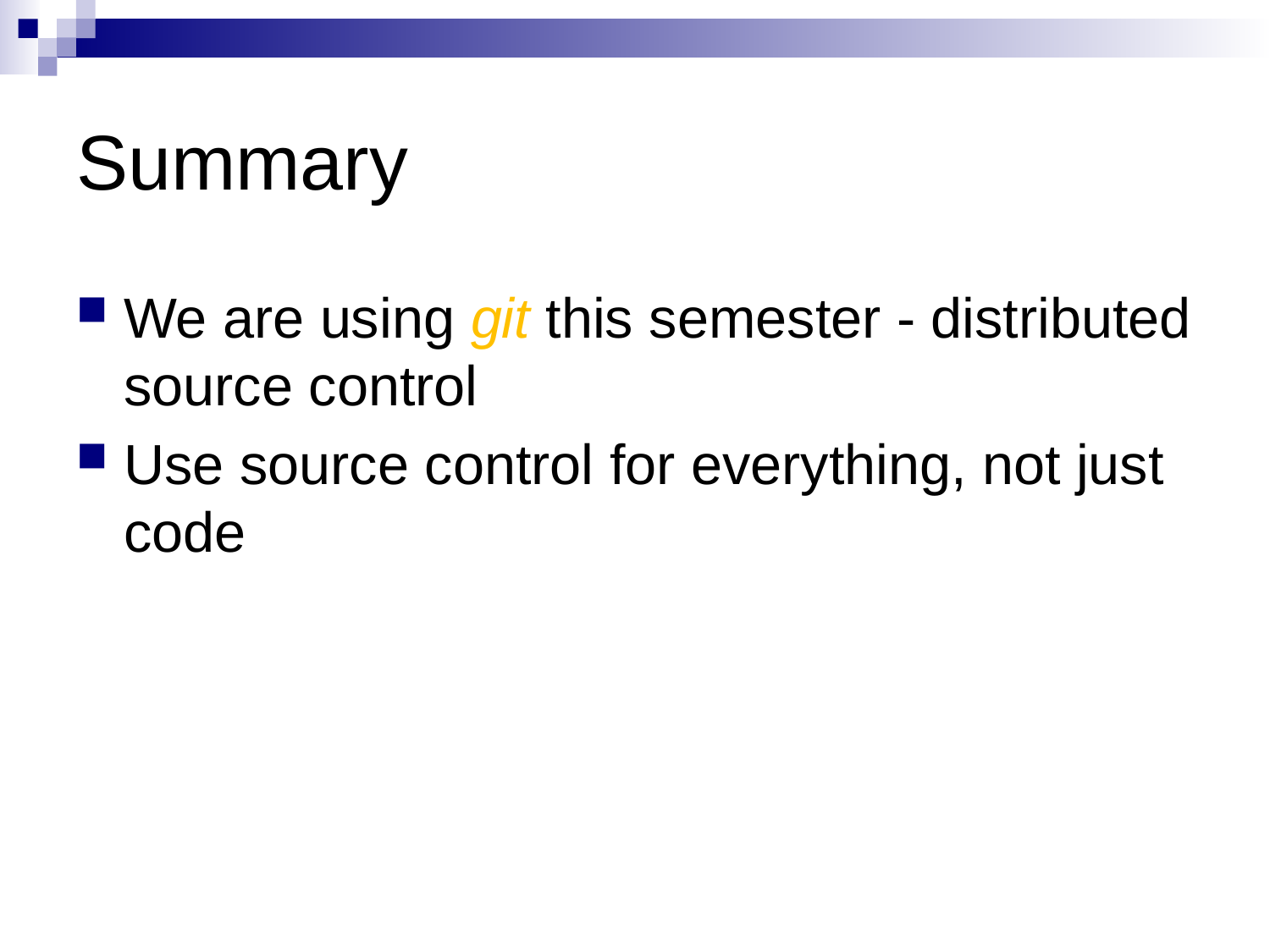

# Summary
We are using git this semester - distributed source control
Use source control for everything, not just code